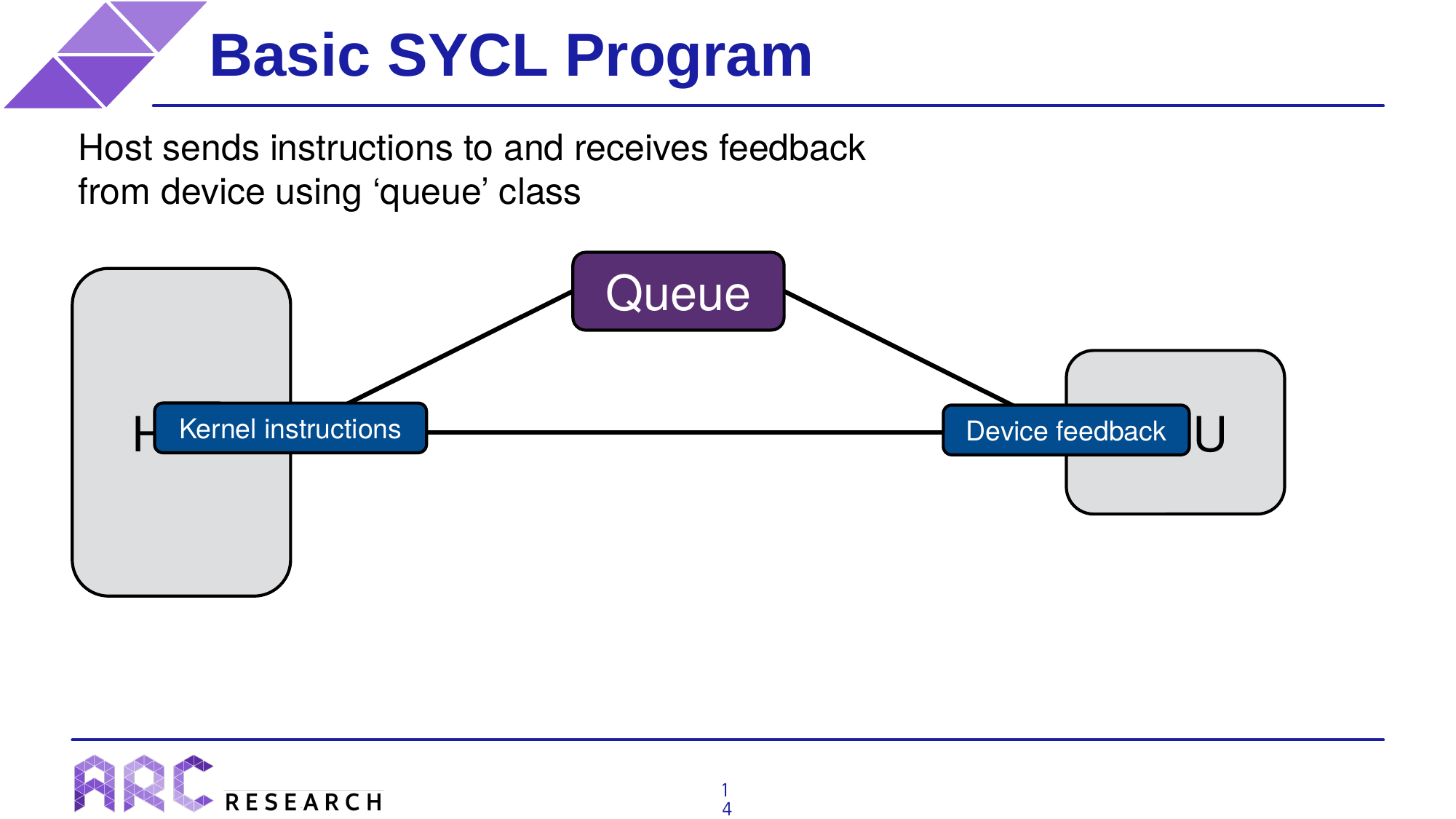

# Basic SYCL Program
Host sends instructions to and receives feedback
from device using ‘queue’ class
Queue

Host

GPU
Kernel instructions
Device feedback
14